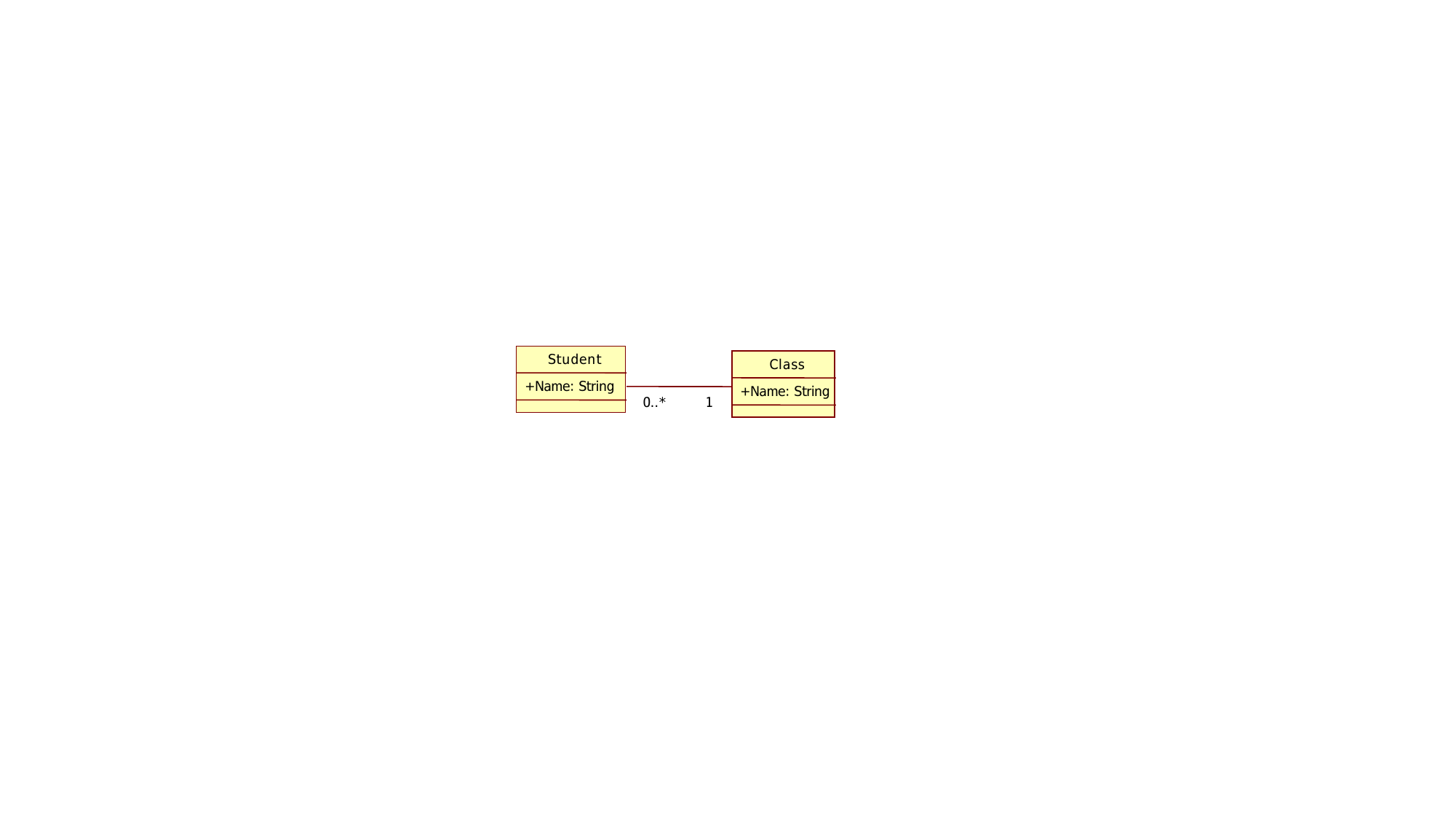

Student

Class

+Name: String

+Name: String

0..*
1